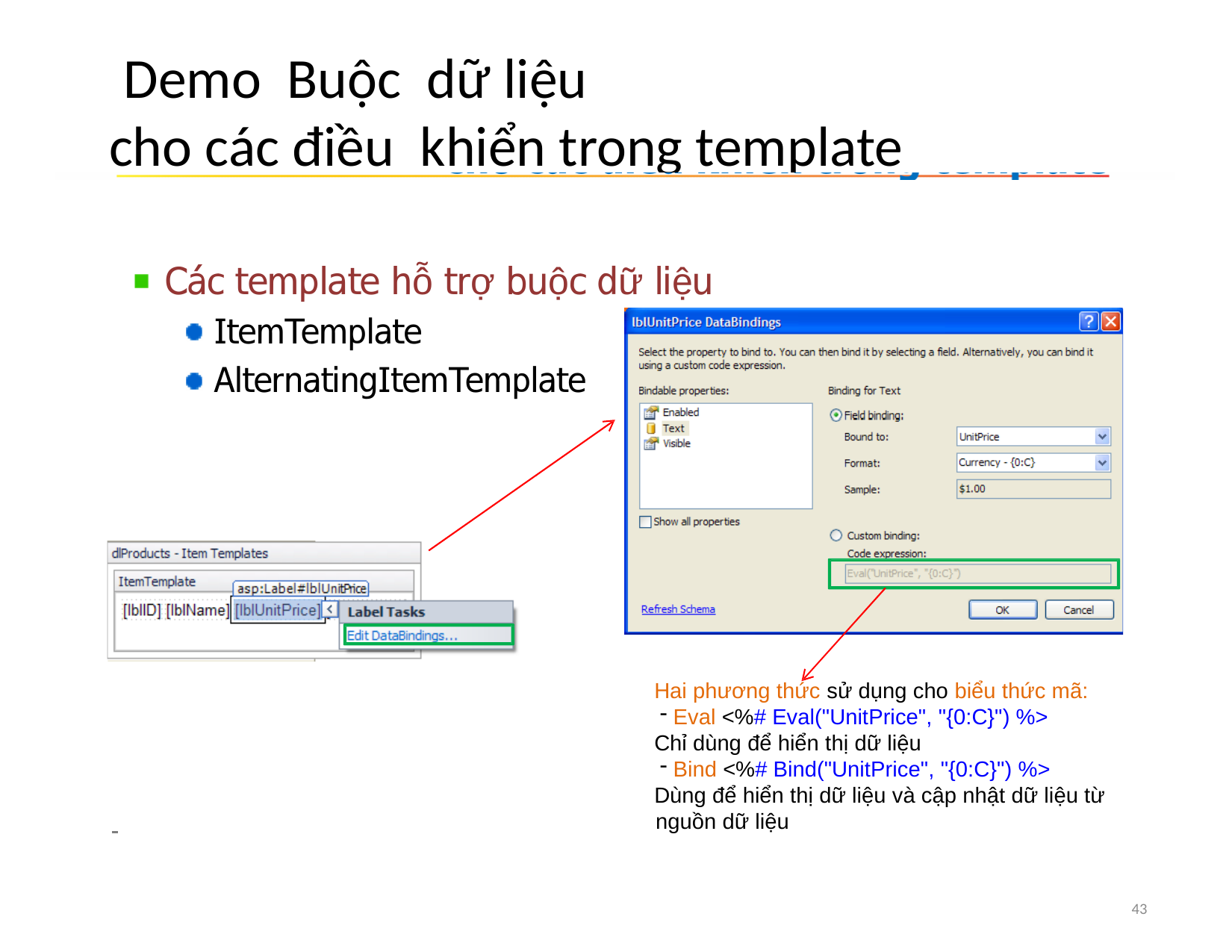

# Demo  Buộc  dữ liệu
cho các điều  khiển trong template

Các template hỗ trợ buộc dữ liệu  ItemTemplate  AlternatingItemTemplate

Hai phương thức sử dụng cho biểu thức mã:
Eval <%# Eval("UnitPrice", "{0:C}") %>
Chỉ dùng để hiển thị dữ liệu
Bind <%# Bind("UnitPrice", "{0:C}") %>
Dùng để hiển thị dữ liệu và cập nhật dữ liệu từ
 	nguồn dữ liệu
43